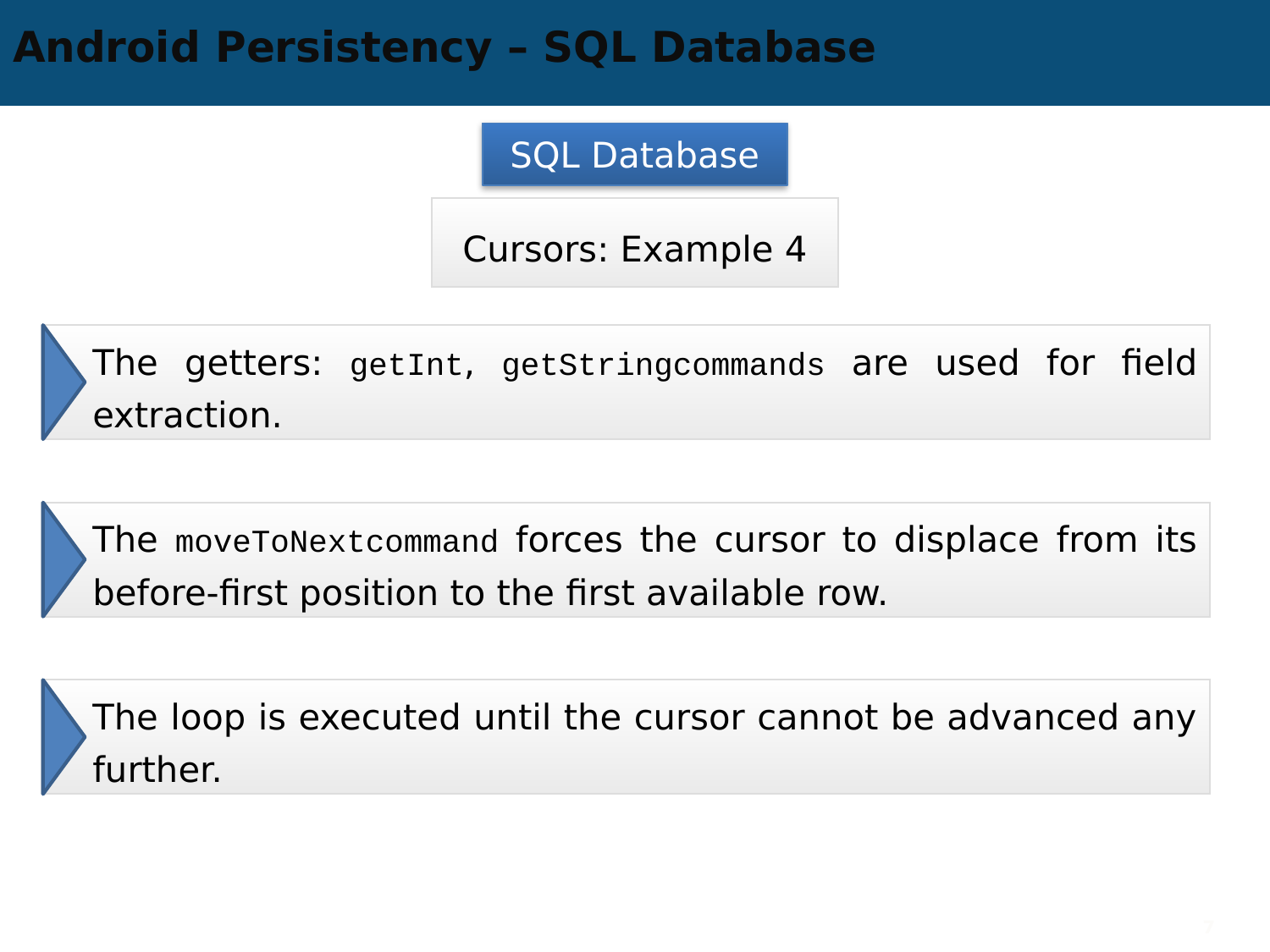

# Android Persistency – SQL Database
SQL Database
Cursors: Example 4
The getters: getInt, getStringcommands are used for field extraction.

The moveToNextcommand forces the cursor to displace from its before-first position to the first available row.

The loop is executed until the cursor cannot be advanced any further.